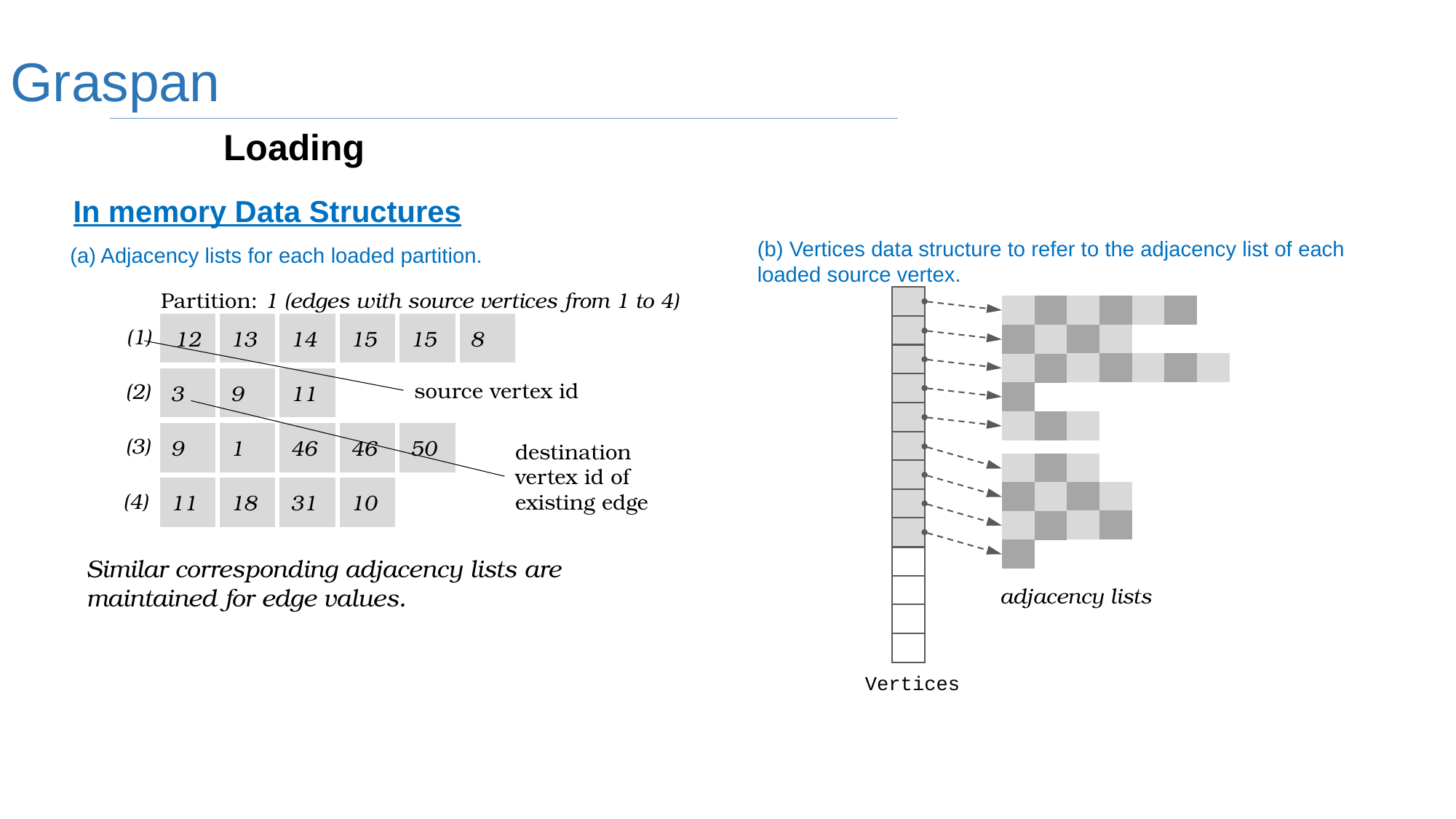

Graspan
Loading
In memory Data Structures
(b) Vertices data structure to refer to the adjacency list of each loaded source vertex.
(a) Adjacency lists for each loaded partition.
Partition: 1 (edges with source vertices from 1 to 4)

12
13
14
15
15
8

(1)

3
9
11
source vertex id
(2)

9
1
46
46
50
(3)

destination vertex id of existing edge

11
18
31
10

(4)

Similar corresponding adjacency lists are maintained for edge values.

adjacency lists

Vertices